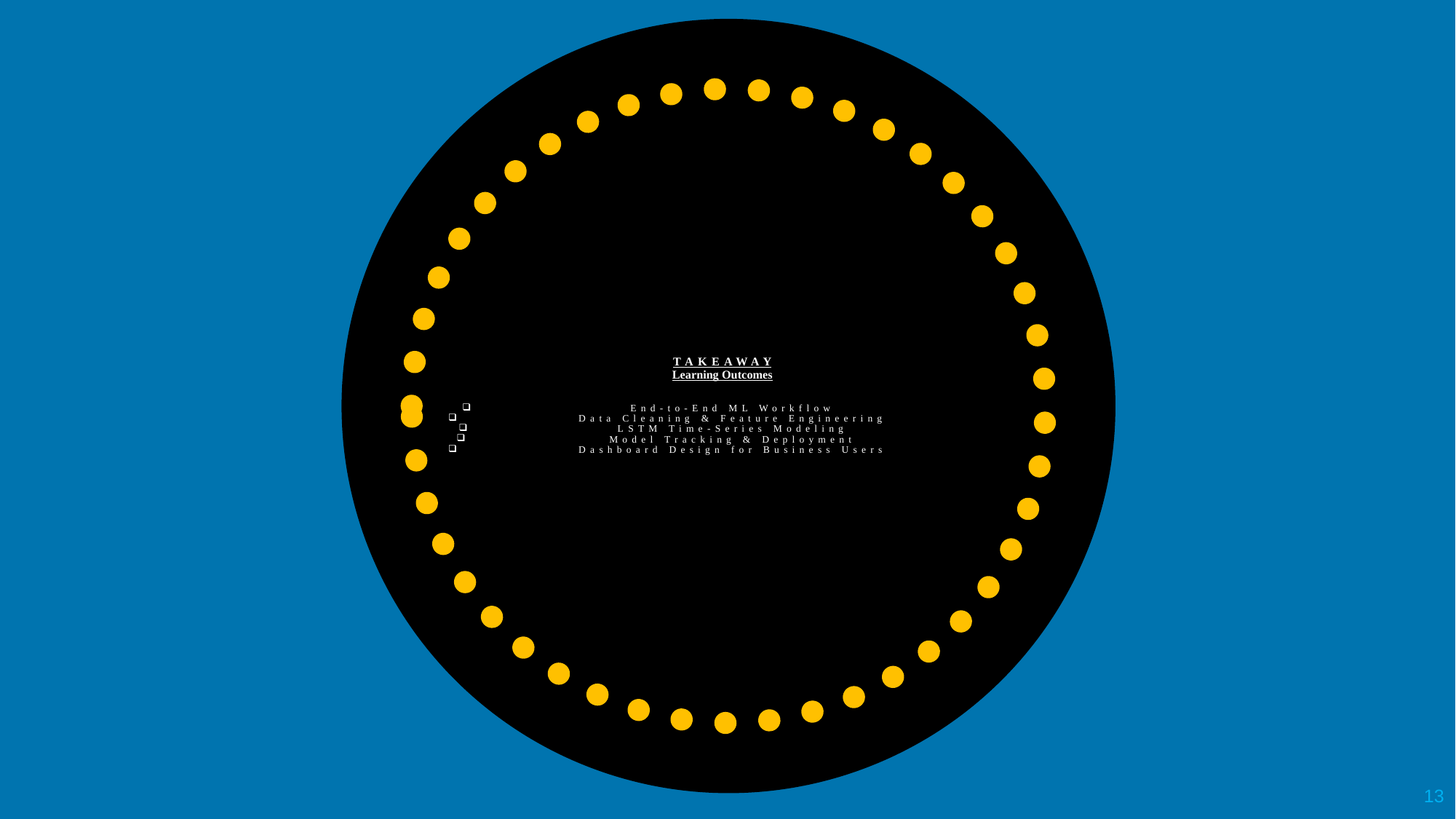

# TAKEAWAY
Learning Outcomes

End-to-End ML Workflow
Data Cleaning & Feature Engineering
LSTM Time-Series Modeling
Model Tracking & Deployment
Dashboard Design for Business Users

13